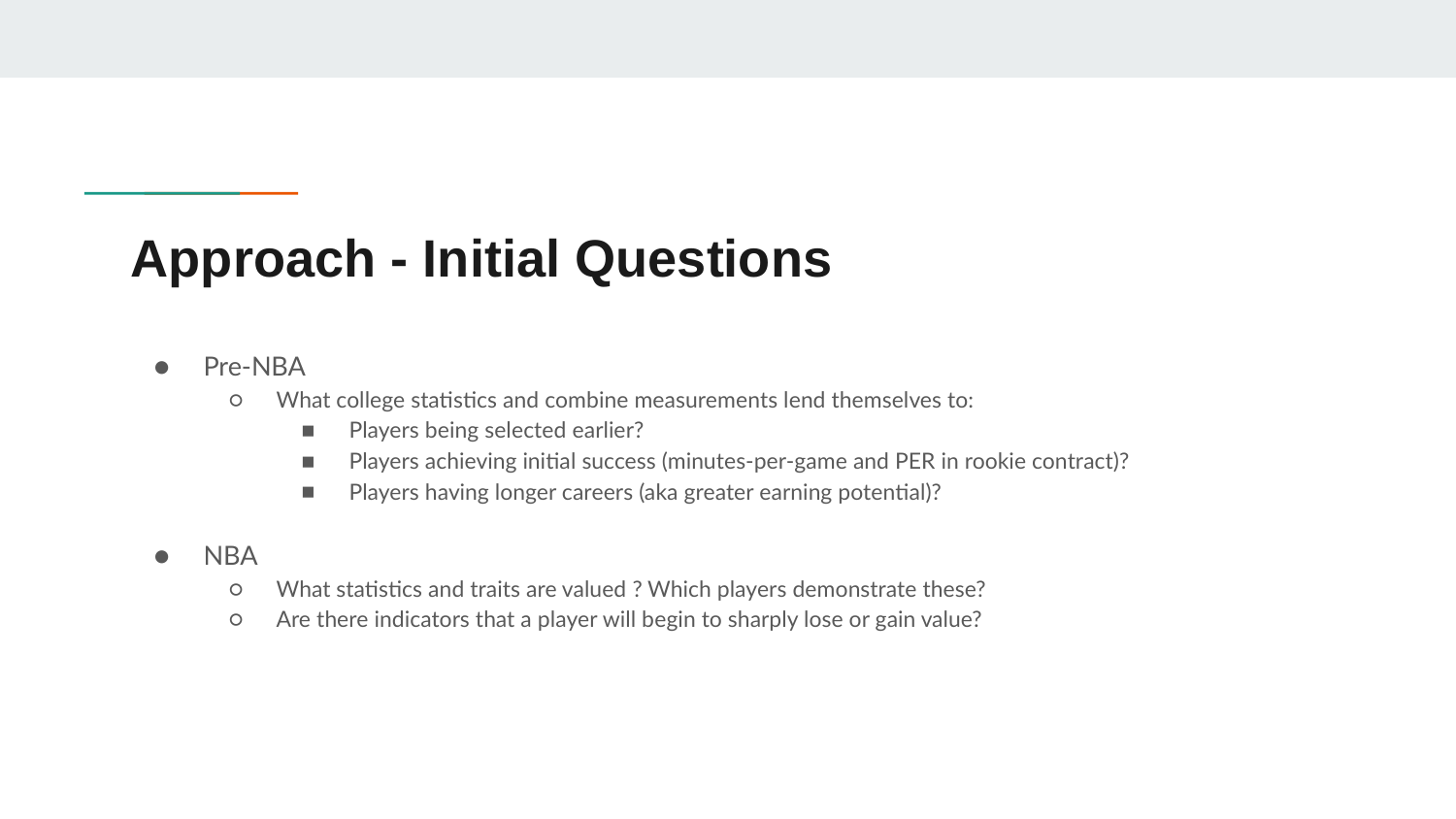

# Approach - Initial Questions
Pre-NBA
What college statistics and combine measurements lend themselves to:
Players being selected earlier?
Players achieving initial success (minutes-per-game and PER in rookie contract)?
Players having longer careers (aka greater earning potential)?
NBA
What statistics and traits are valued ? Which players demonstrate these?
Are there indicators that a player will begin to sharply lose or gain value?